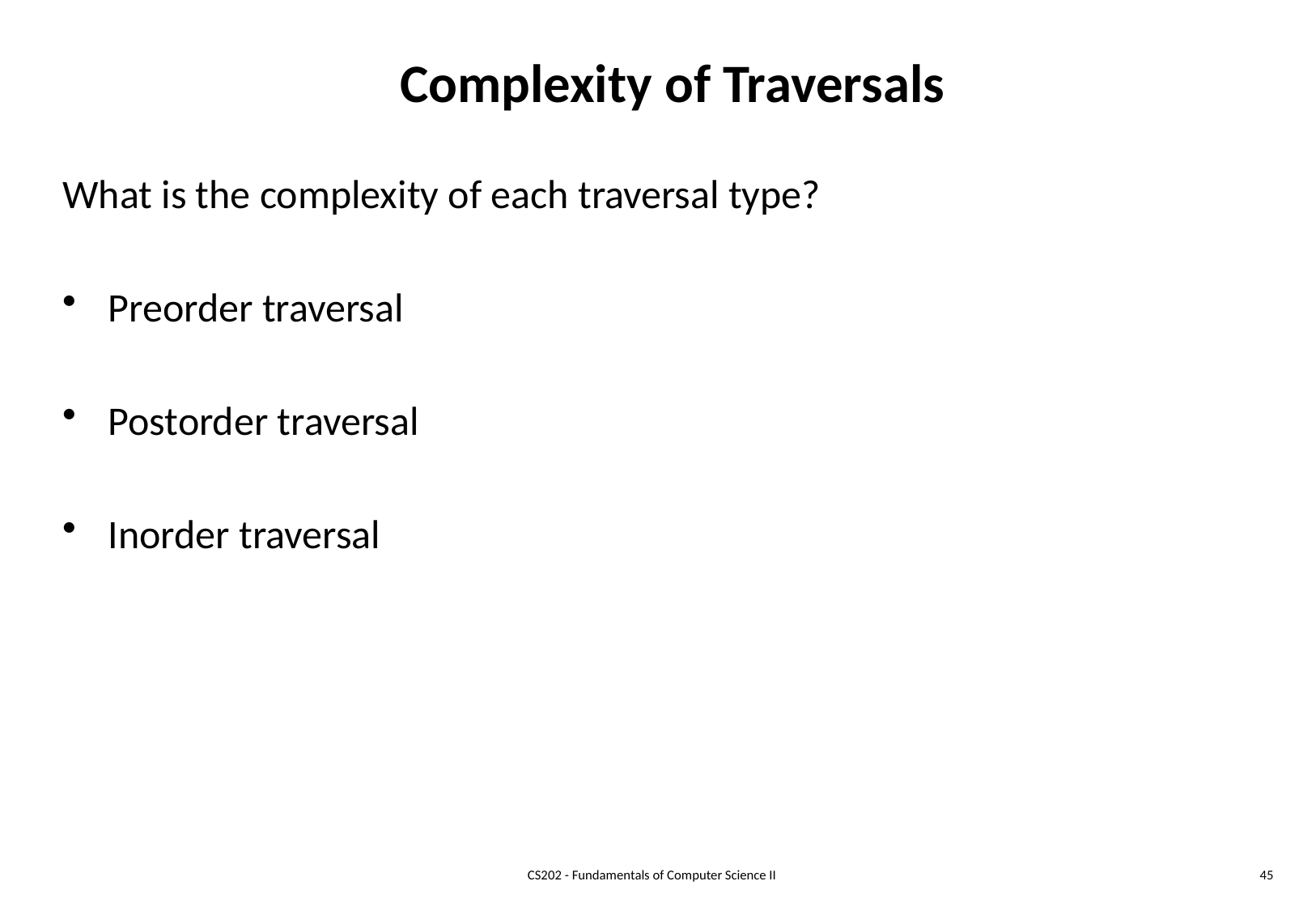

# Complexity of Traversals
What is the complexity of each traversal type?

Preorder traversal

Postorder traversal

Inorder traversal
CS202 - Fundamentals of Computer Science II
45